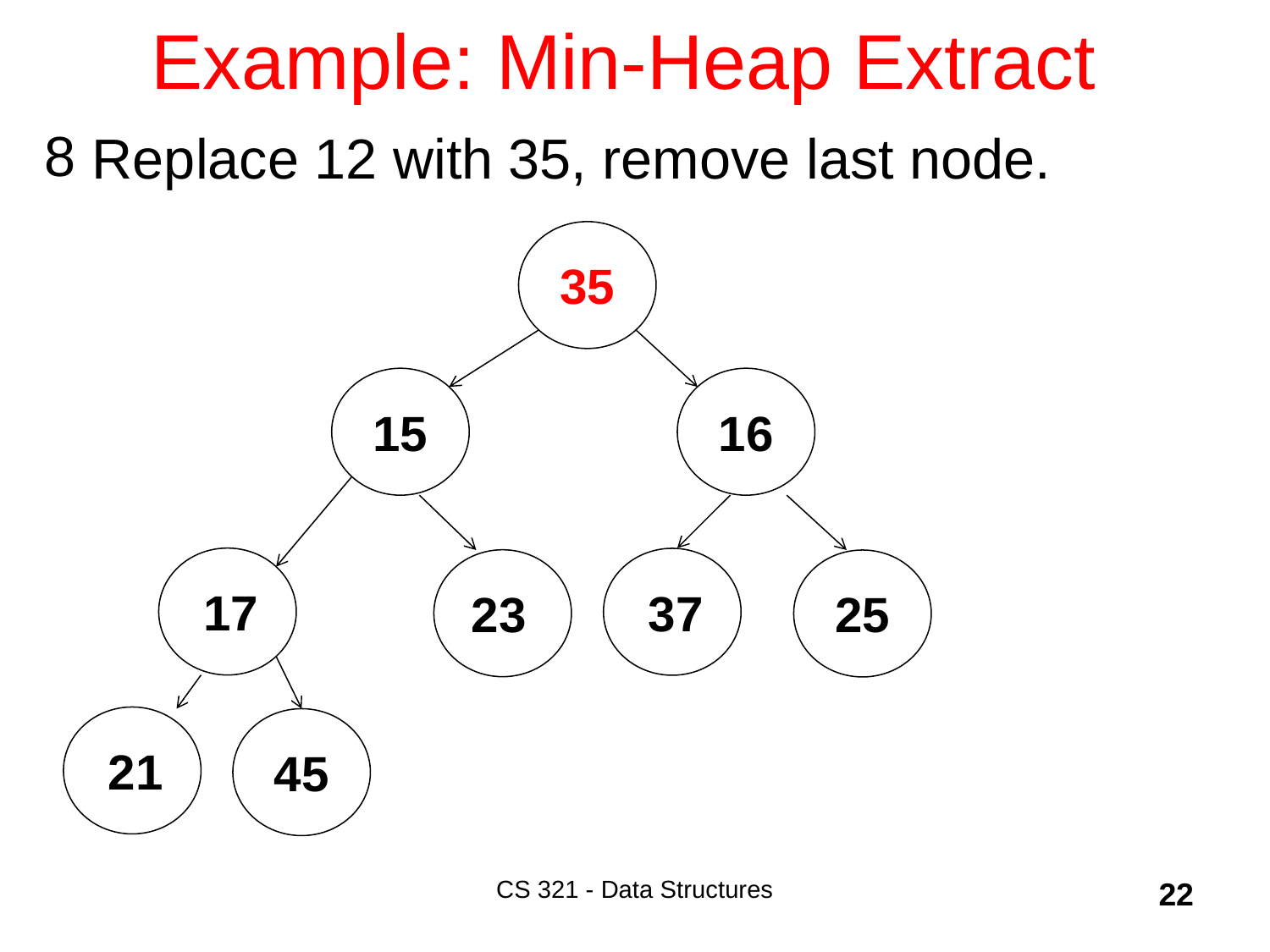

# Example: Min-Heap Extract
Replace 12 with 35, remove last node.

35

15
16

17
37
23
25

21
45
CS 321 - Data Structures
22